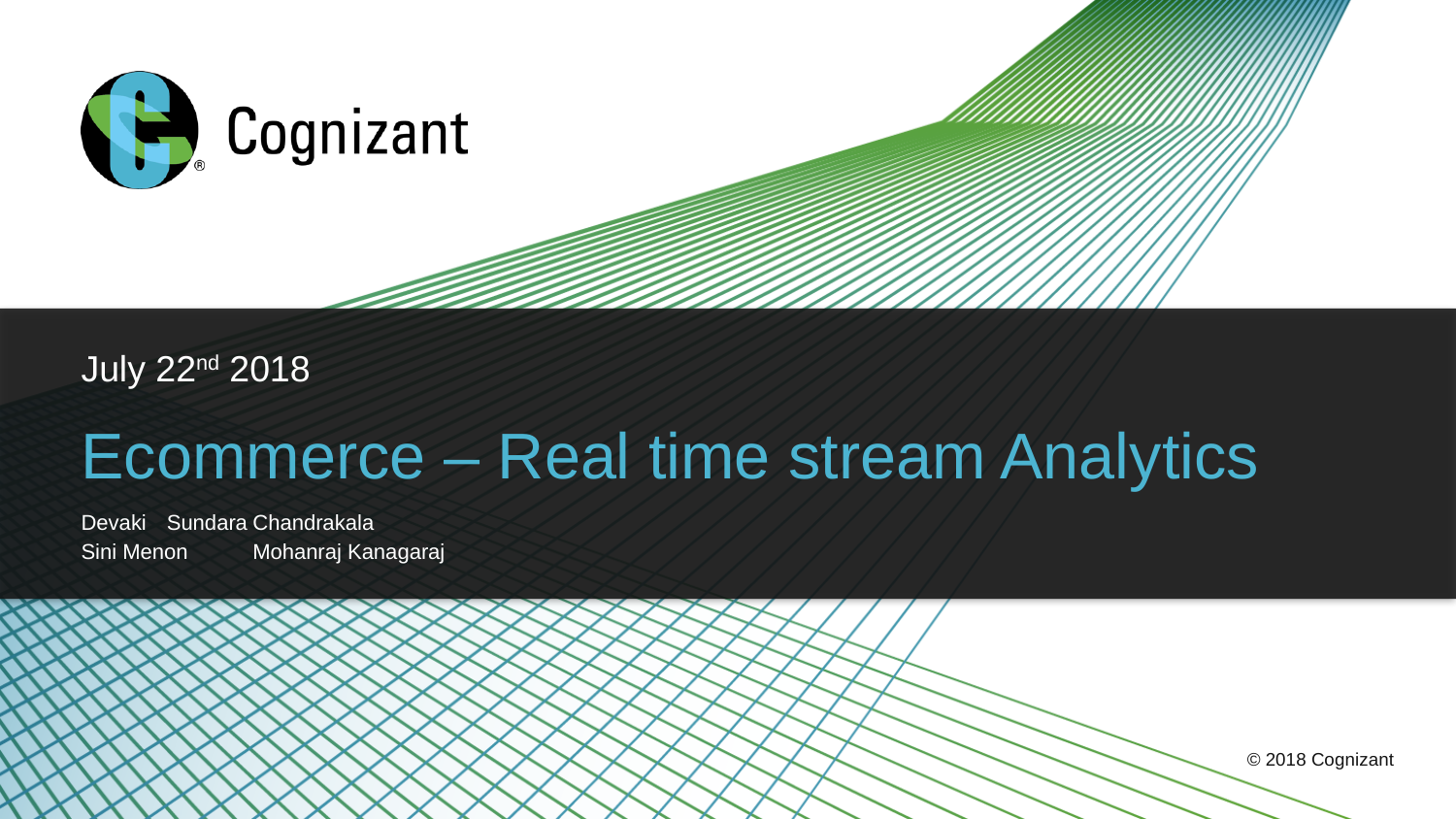

July 22nd 2018
Ecommerce – Real time stream Analytics

Devaki	Sundara	Chandrakala
Sini Menon		Mohanraj Kanagaraj